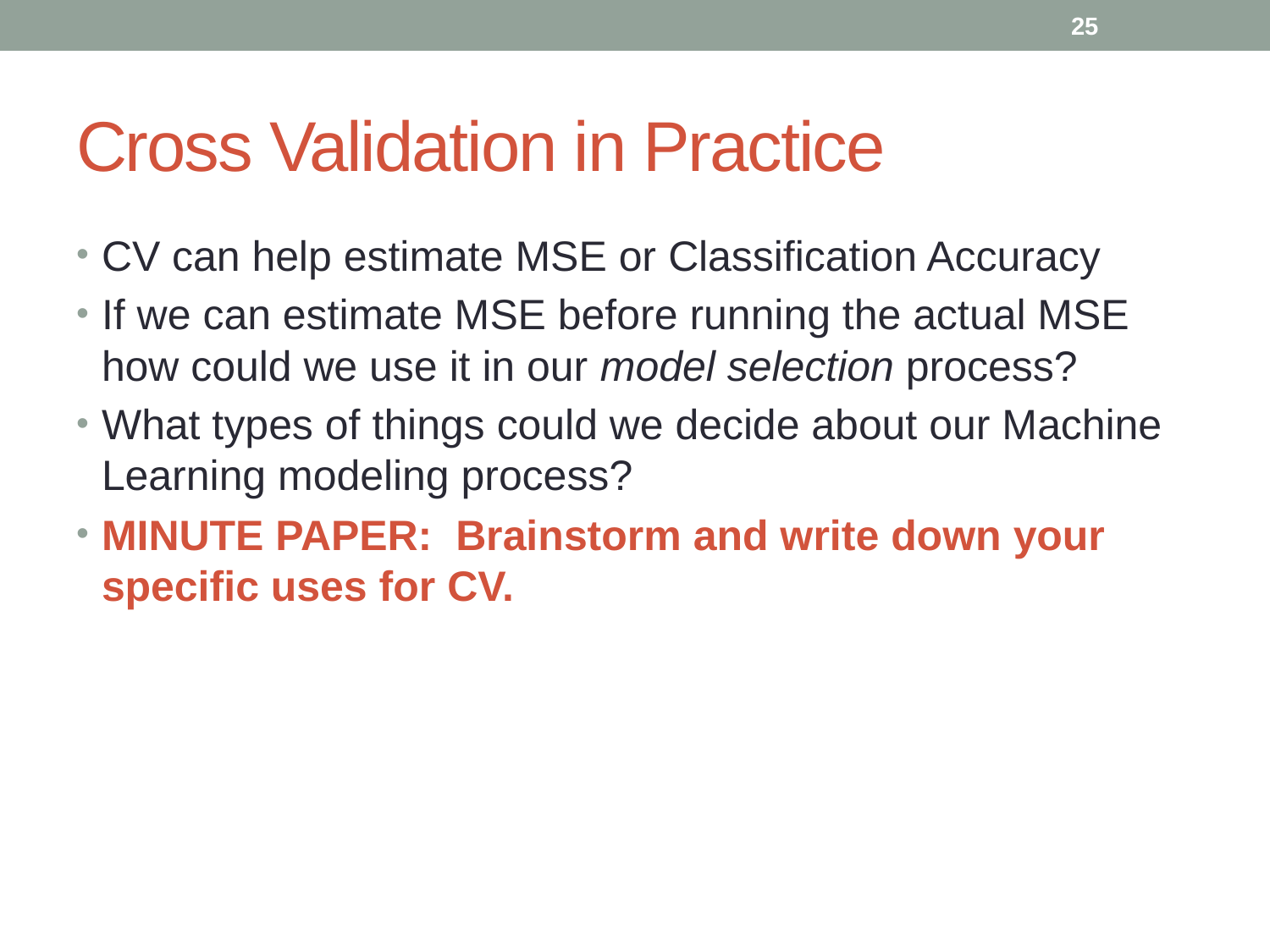

25
# Cross Validation in Practice
CV can help estimate MSE or Classification Accuracy
If we can estimate MSE before running the actual MSE how could we use it in our model selection process?
What types of things could we decide about our Machine Learning modeling process?
MINUTE PAPER:  Brainstorm and write down your specific uses for CV.